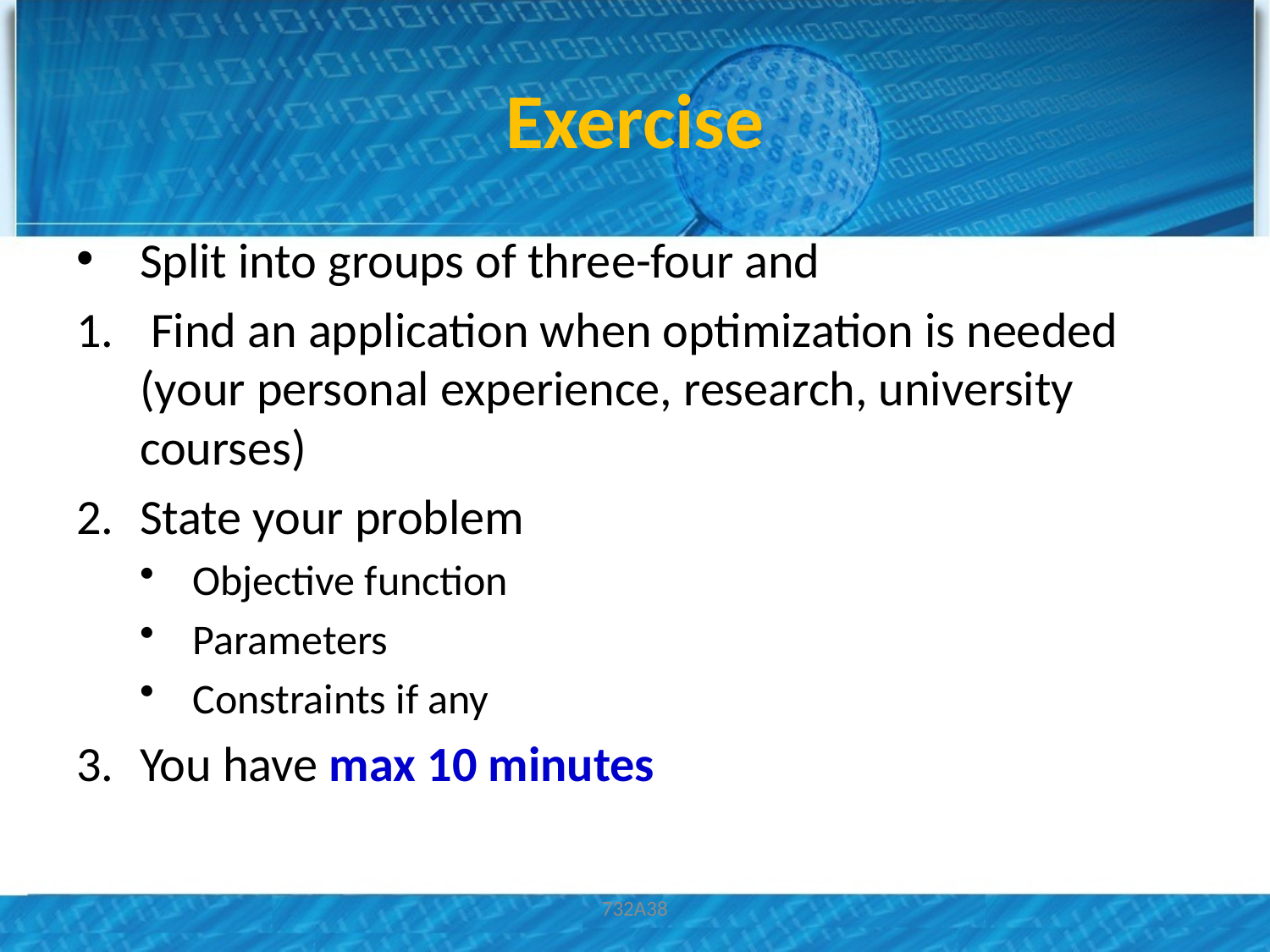

# Exercise
Split into groups of three-four and
 Find an application when optimization is needed (your personal experience, research, university courses)
State your problem
Objective function
Parameters
Constraints if any
You have max 10 minutes
732A38